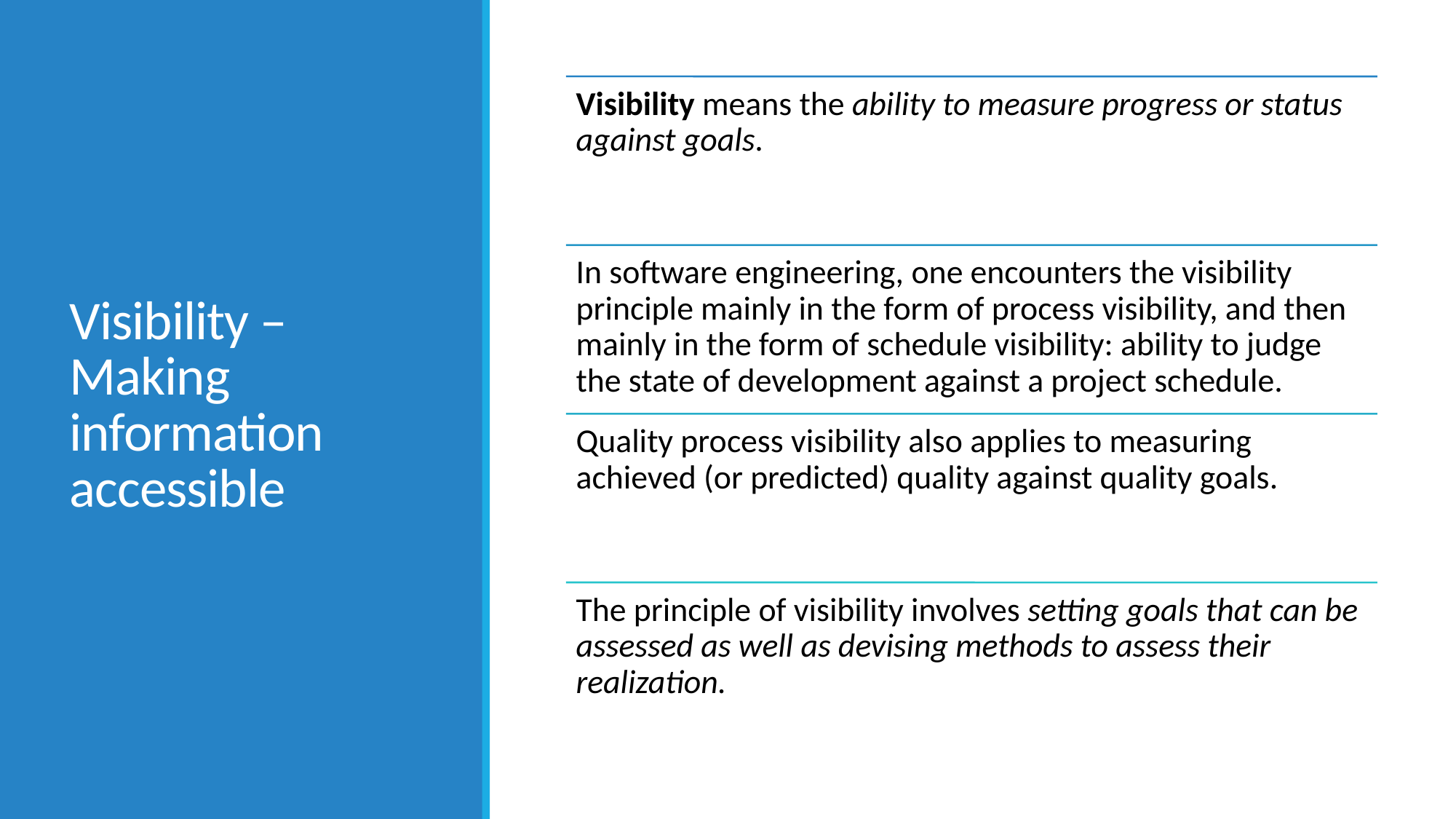

# Visibility – Making information accessible
Visibility means the ability to measure progress or status against goals.
In software engineering, one encounters the visibility principle mainly in the form of process visibility, and then mainly in the form of schedule visibility: ability to judge the state of development against a project schedule.
Quality process visibility also applies to measuring achieved (or predicted) quality against quality goals.
The principle of visibility involves setting goals that can be assessed as well as devising methods to assess their realization.